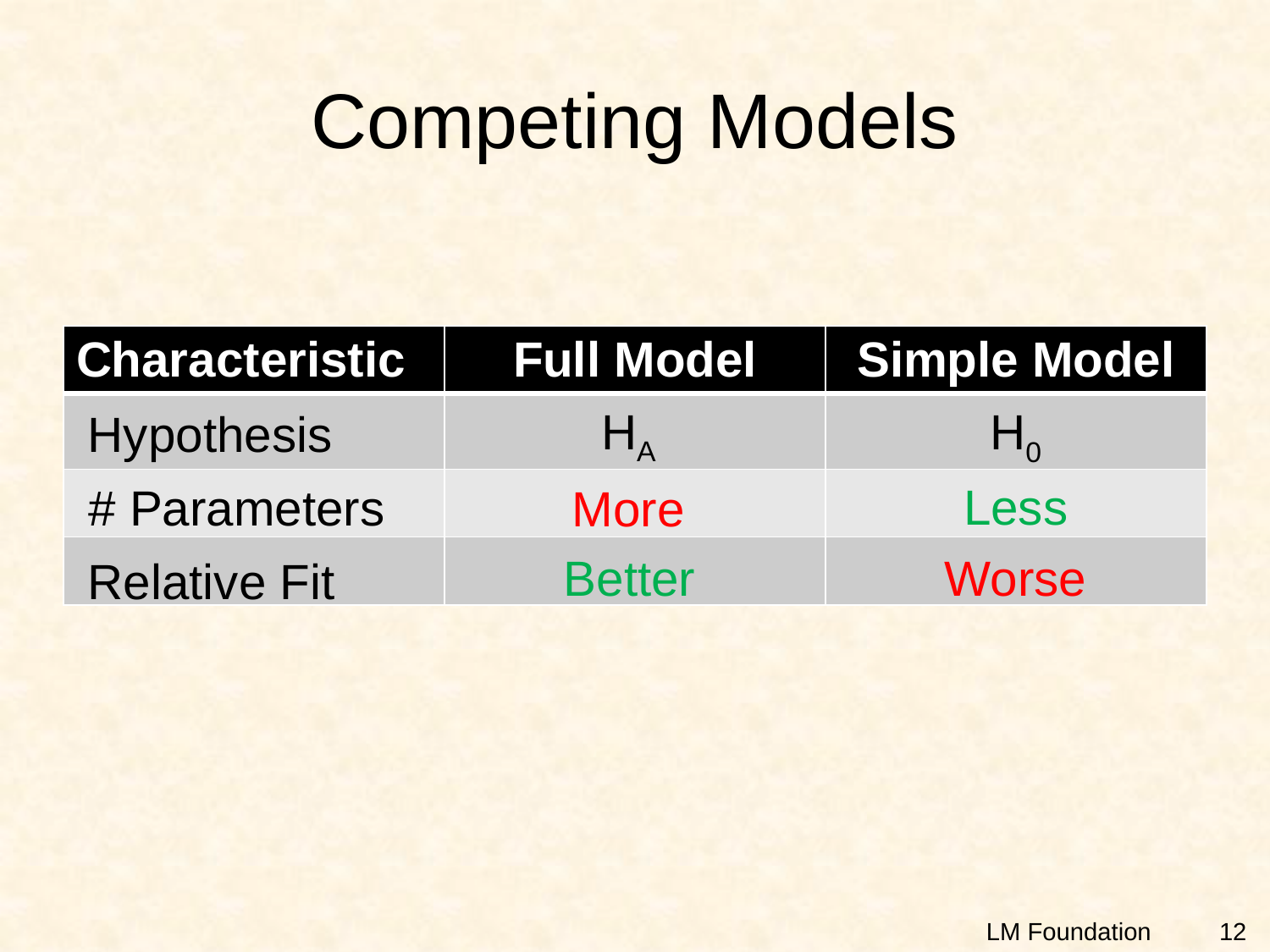

# Competing Models
| Characteristic | Full Model | Simple Model |
| --- | --- | --- |
|  |  |  |
|  |  |  |
|  |  |  |
HA
H0
Hypothesis
Less
# Parameters
More
Better
Worse
Relative Fit
12
LM Foundation